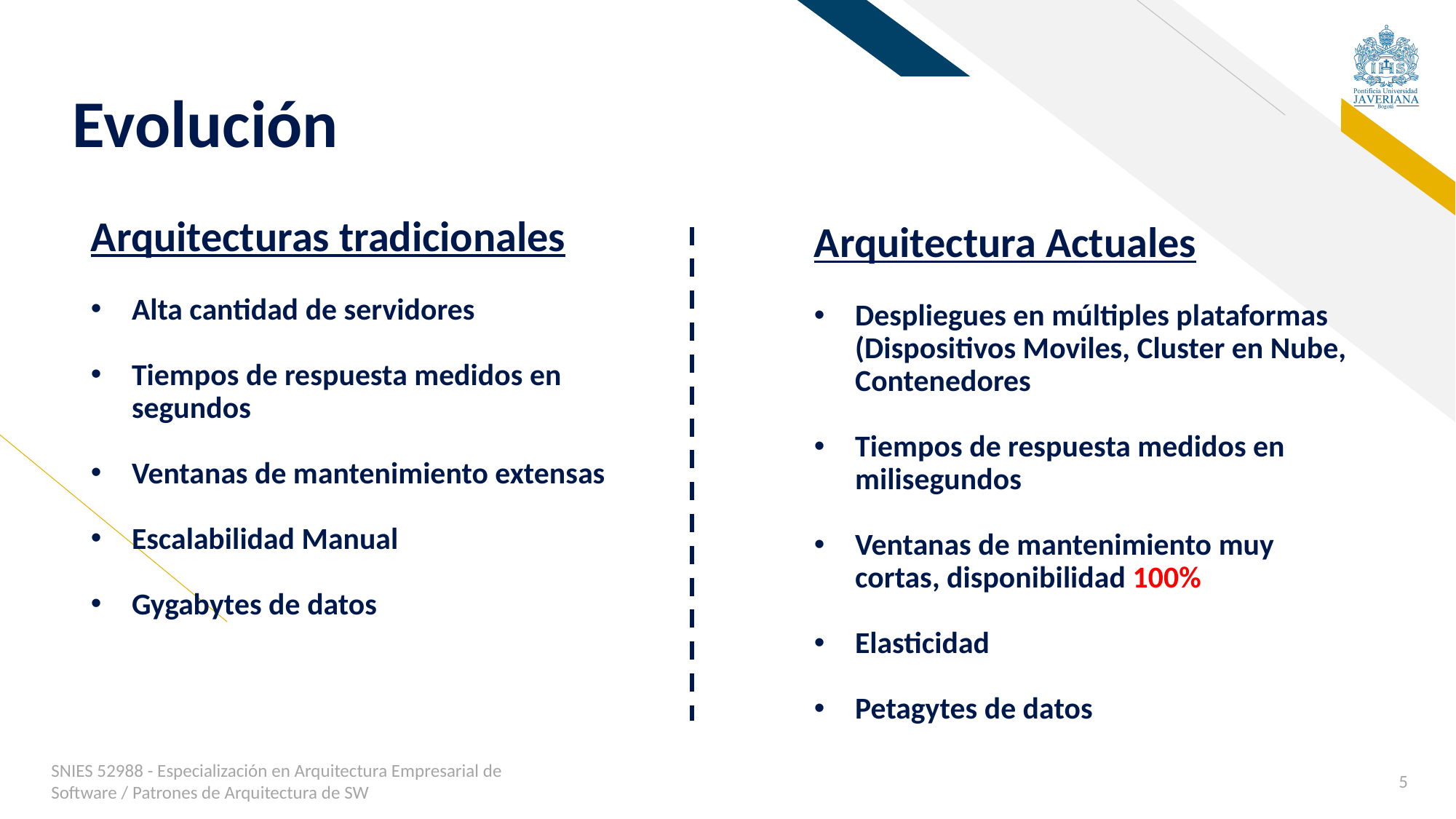

# Evolución
Arquitectura Actuales

Despliegues en múltiples plataformas (Dispositivos Moviles, Cluster en Nube, Contenedores

Tiempos de respuesta medidos en milisegundos

Ventanas de mantenimiento muy cortas, disponibilidad 100%

Elasticidad

Petagytes de datos
Arquitecturas tradicionales

Alta cantidad de servidores

Tiempos de respuesta medidos en segundos

Ventanas de mantenimiento extensas

Escalabilidad Manual

Gygabytes de datos
SNIES 52988 - Especialización en Arquitectura Empresarial de Software / Patrones de Arquitectura de SW
5